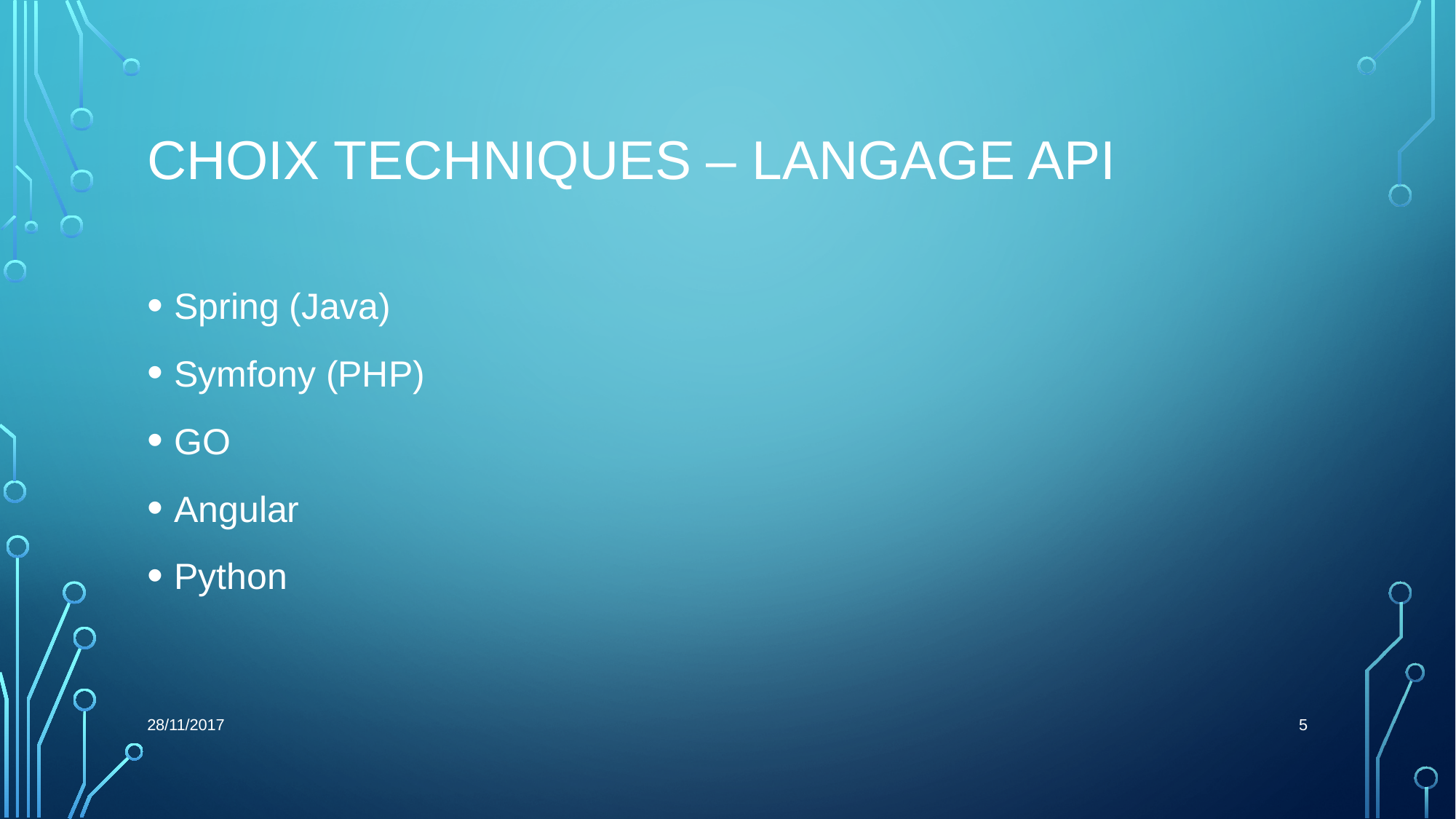

# Choix techniques – langage API
Spring (Java)
Symfony (PHP)
GO
Angular
Python
5
28/11/2017